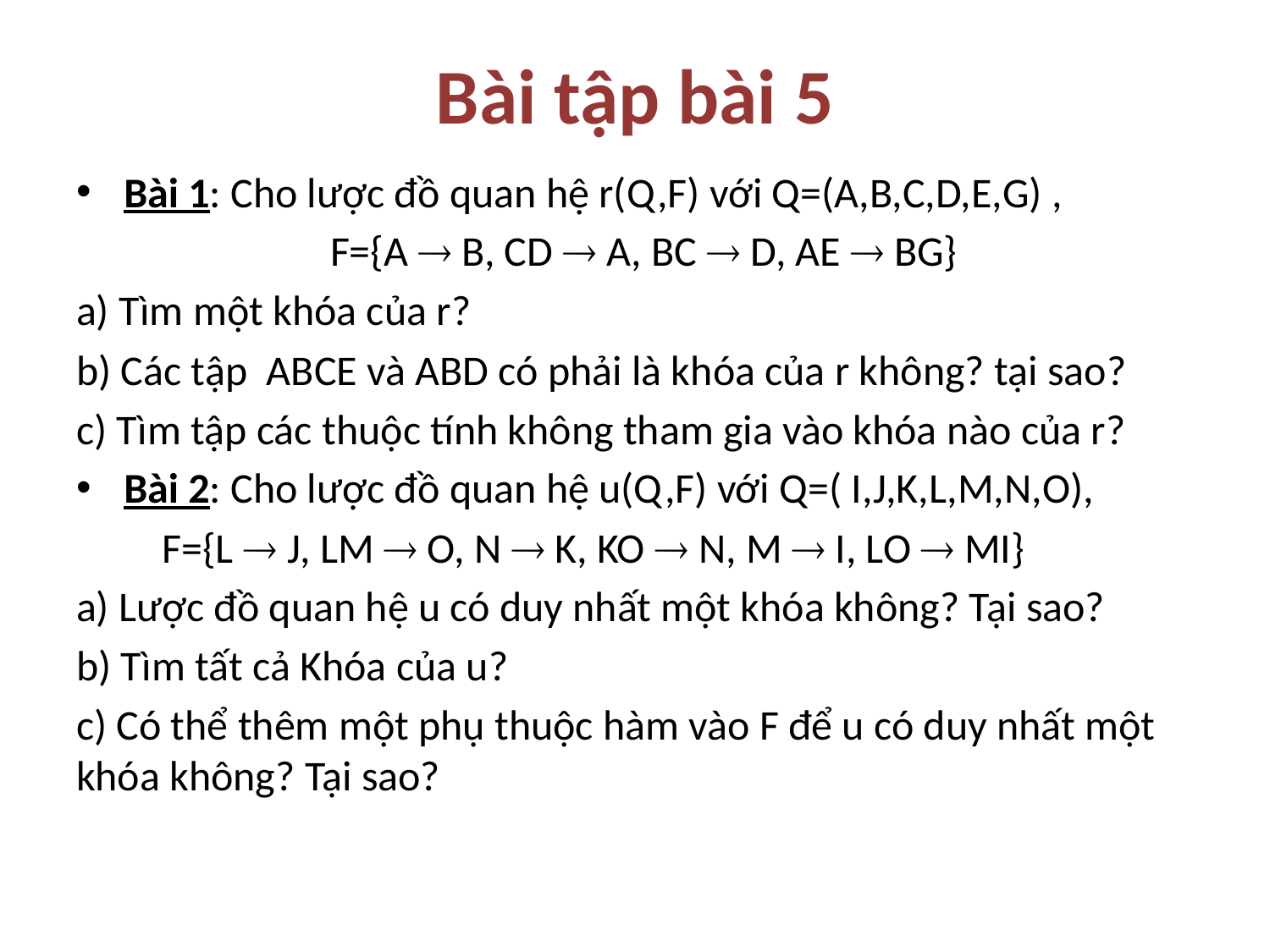

# Bài tập bài 5
Bài 1: Cho lược đồ quan hệ r(Q,F) với Q=(A,B,C,D,E,G) ,
                  	F={A → B, CD → A, BC → D, AE → BG}
a) Tìm một khóa của r?
b) Các tập  ABCE và ABD có phải là khóa của r không? tại sao?
c) Tìm tập các thuộc tính không tham gia vào khóa nào của r?
Bài 2: Cho lược đồ quan hệ u(Q,F) với Q=( I,J,K,L,M,N,O),
         F={L → J, LM → O, N → K, KO → N, M → I, LO → MI}
a) Lược đồ quan hệ u có duy nhất một khóa không? Tại sao?
b) Tìm tất cả Khóa của u?
c) Có thể thêm một phụ thuộc hàm vào F để u có duy nhất một khóa không? Tại sao?